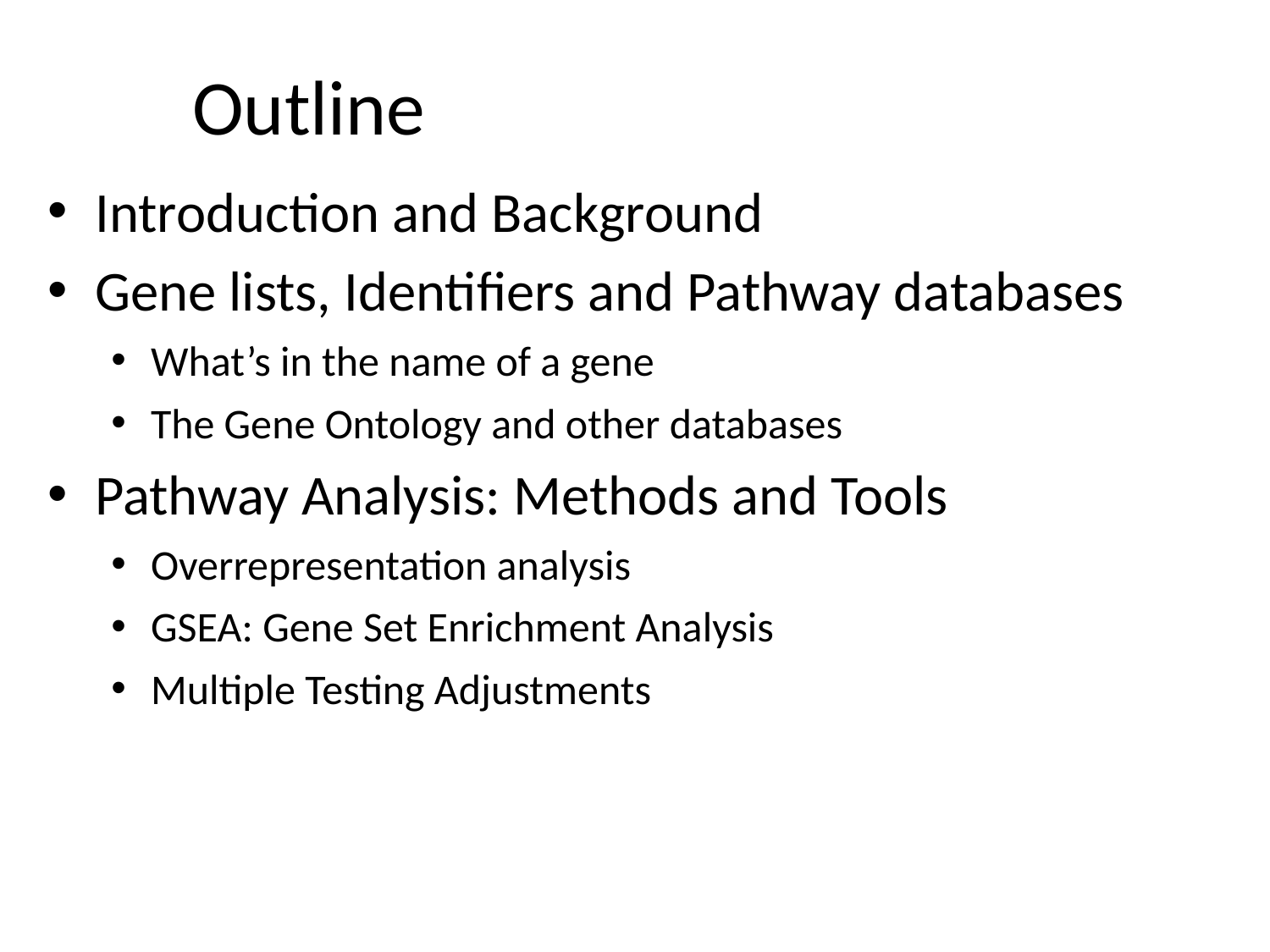

# Outline
Introduction and Background
Gene lists, Identifiers and Pathway databases
What’s in the name of a gene
The Gene Ontology and other databases
Pathway Analysis: Methods and Tools
Overrepresentation analysis
GSEA: Gene Set Enrichment Analysis
Multiple Testing Adjustments